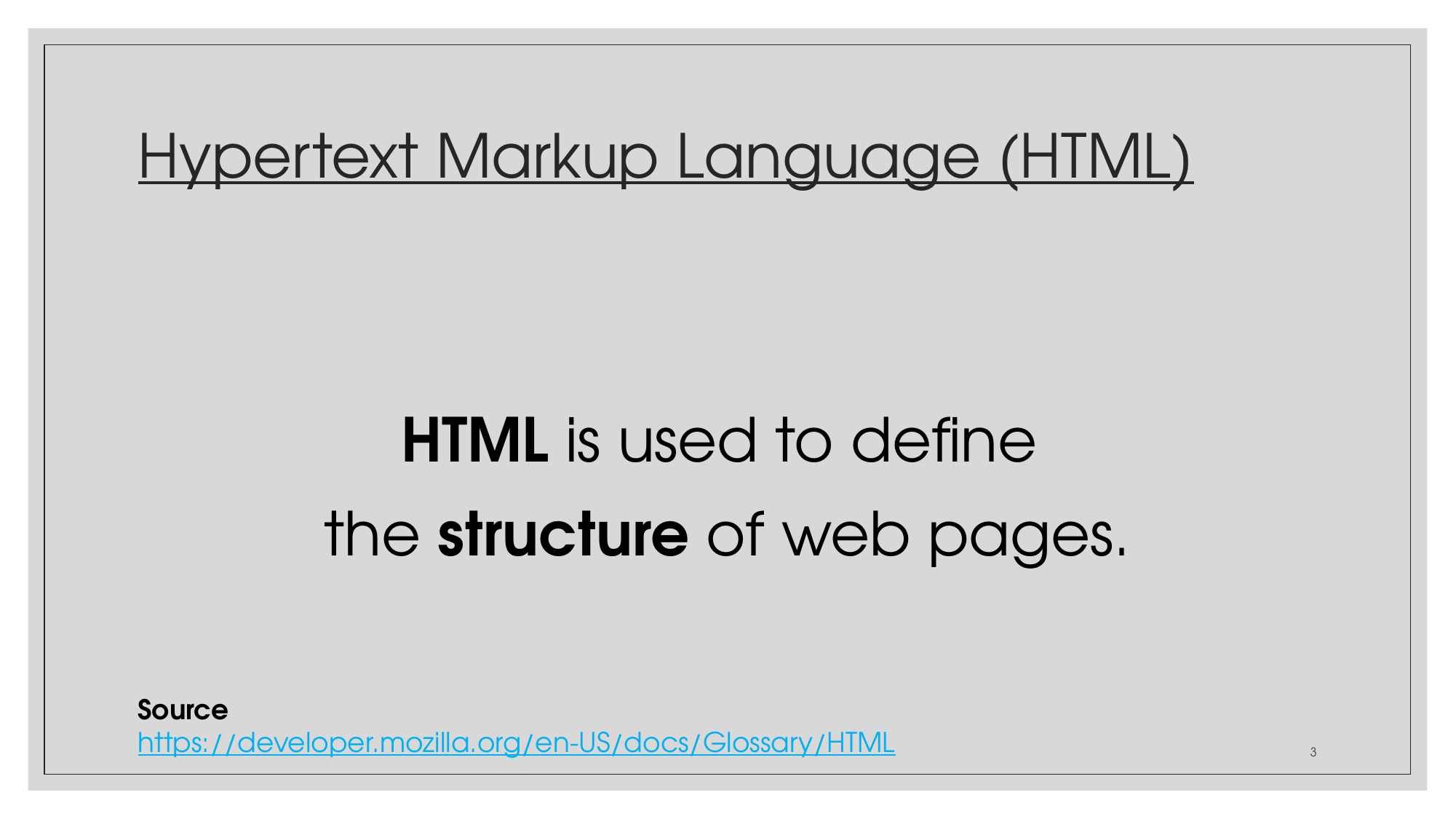

# Hypertext Markup Language (HTML)
HTML is used to define
the structure of web pages.
Source
https://developer.mozilla.org/en-US/docs/Glossary/HTML
3